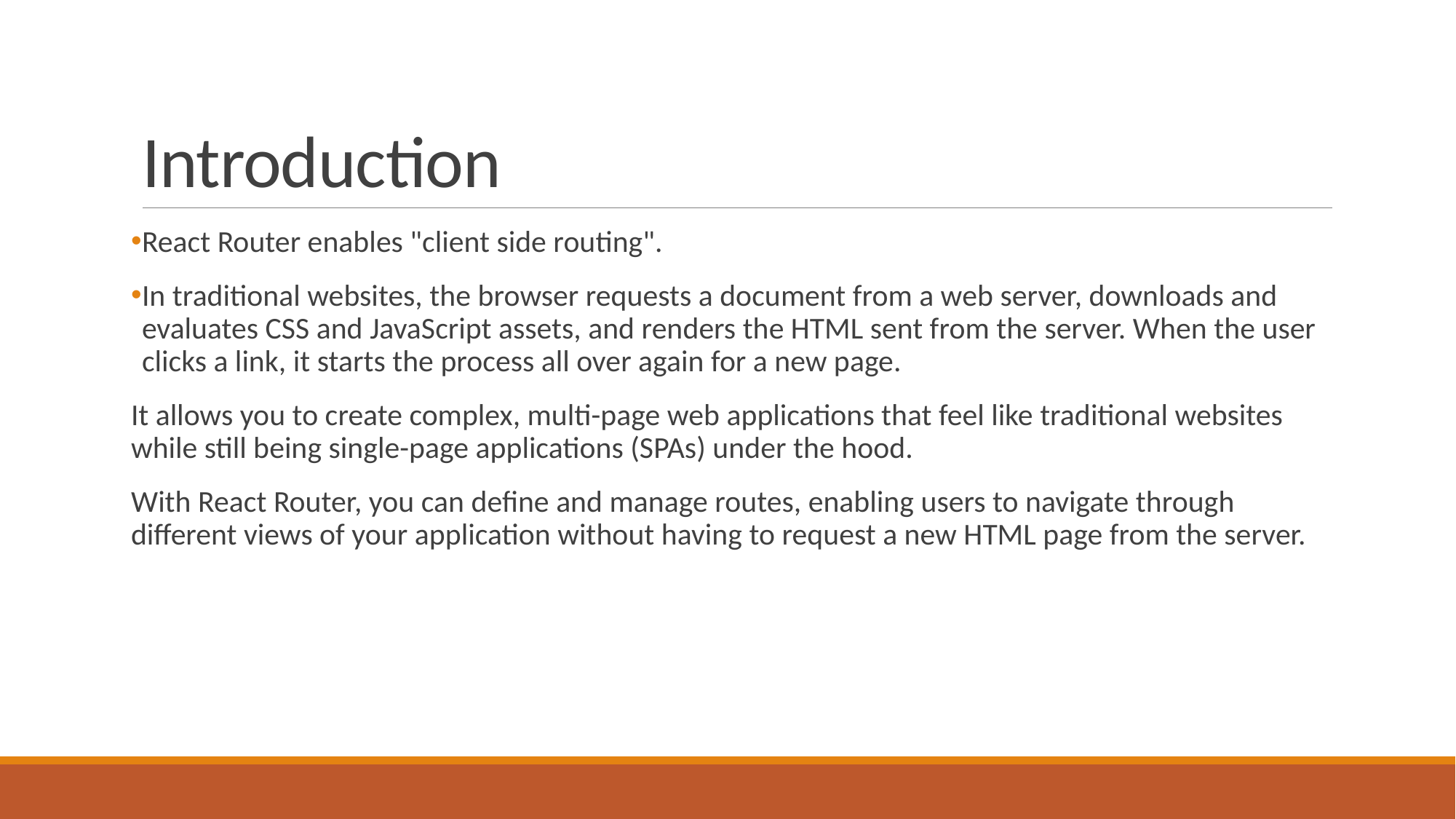

# Introduction
React Router enables "client side routing".
In traditional websites, the browser requests a document from a web server, downloads and evaluates CSS and JavaScript assets, and renders the HTML sent from the server. When the user clicks a link, it starts the process all over again for a new page.
It allows you to create complex, multi-page web applications that feel like traditional websites while still being single-page applications (SPAs) under the hood.
With React Router, you can define and manage routes, enabling users to navigate through different views of your application without having to request a new HTML page from the server.